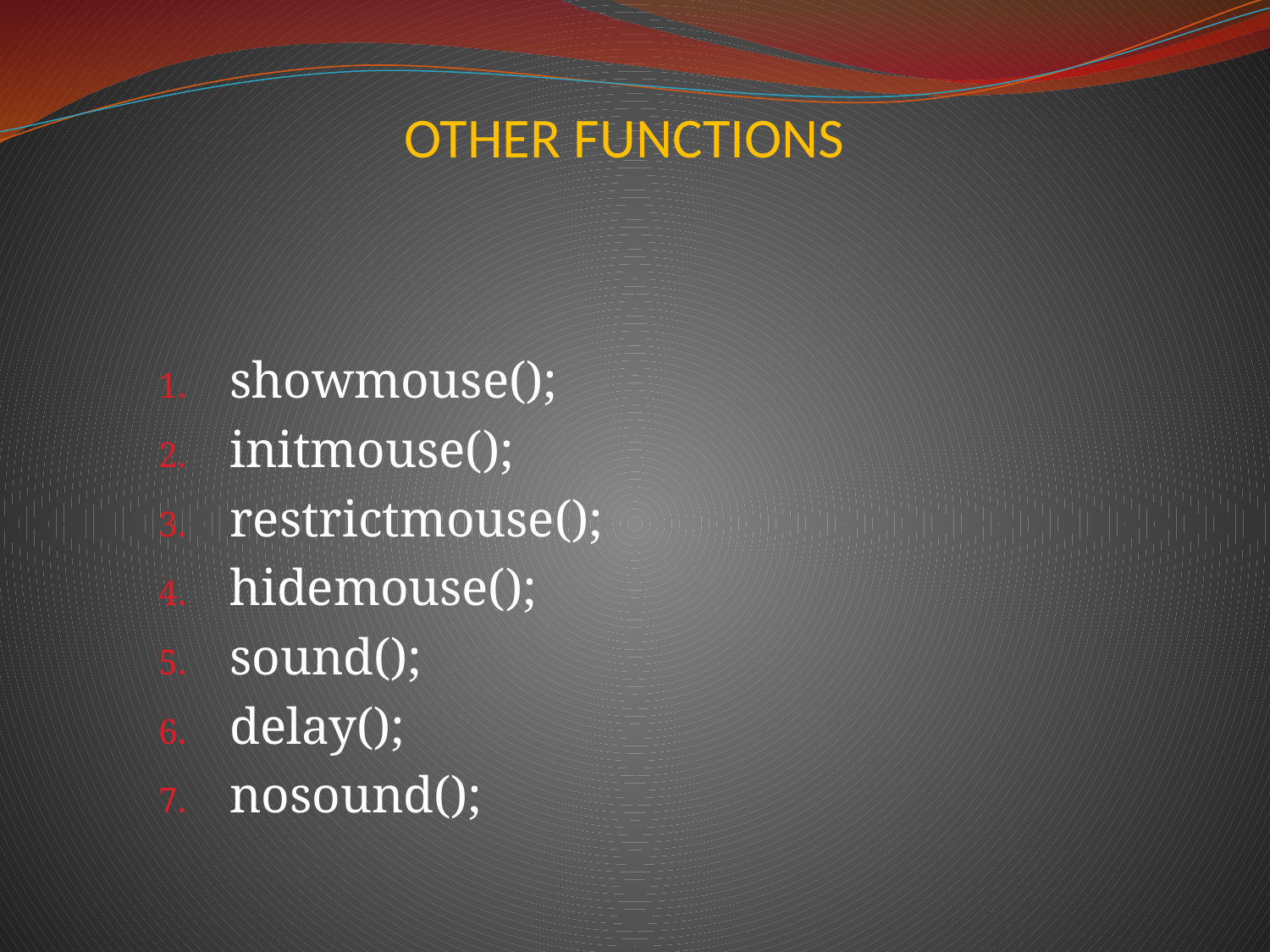

OTHER FUNCTIONS
showmouse();
initmouse();
restrictmouse();
hidemouse();
sound();
delay();
nosound();